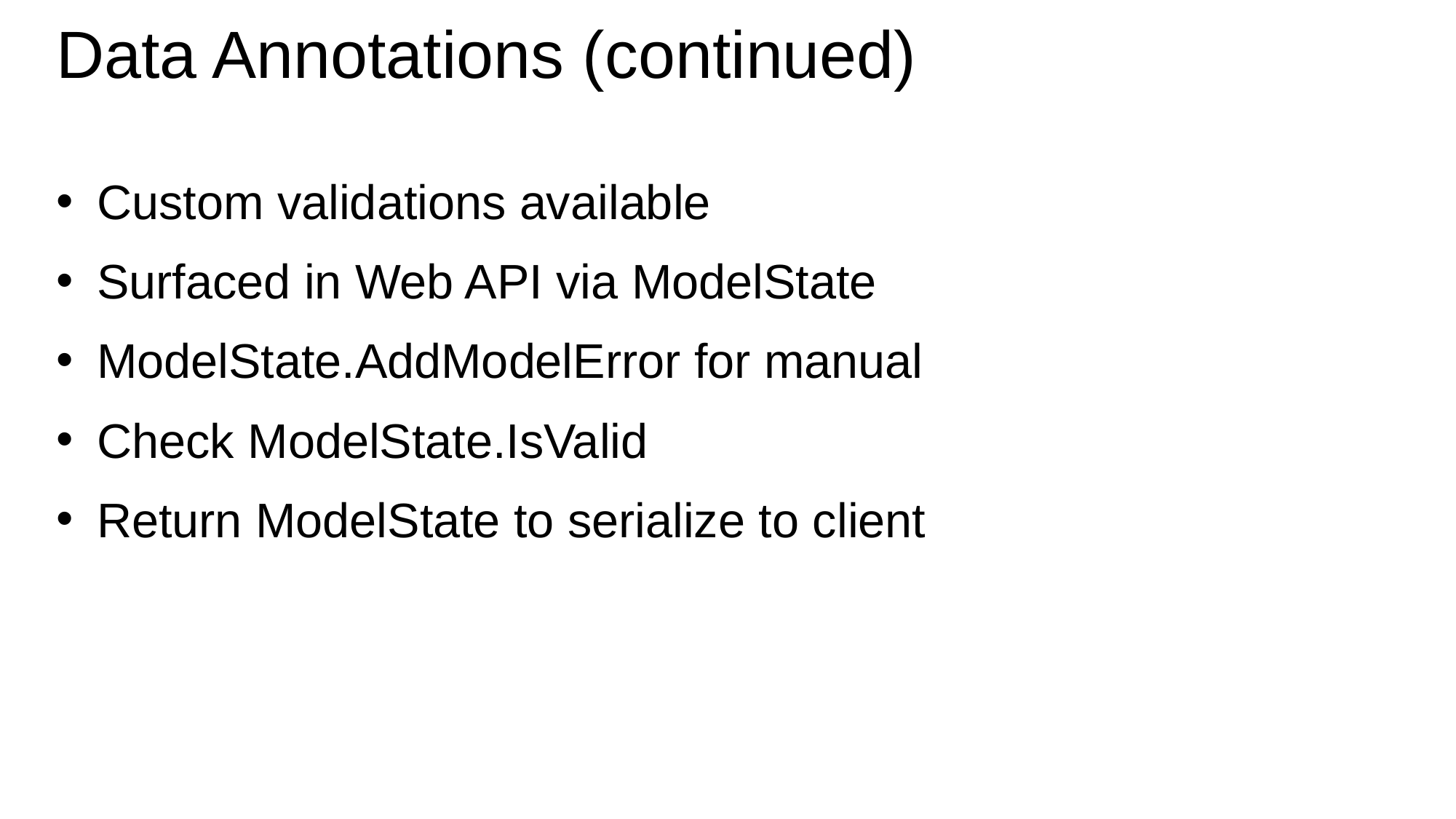

# Data Annotations (continued)
Custom validations available
Surfaced in Web API via ModelState
ModelState.AddModelError for manual
Check ModelState.IsValid
Return ModelState to serialize to client